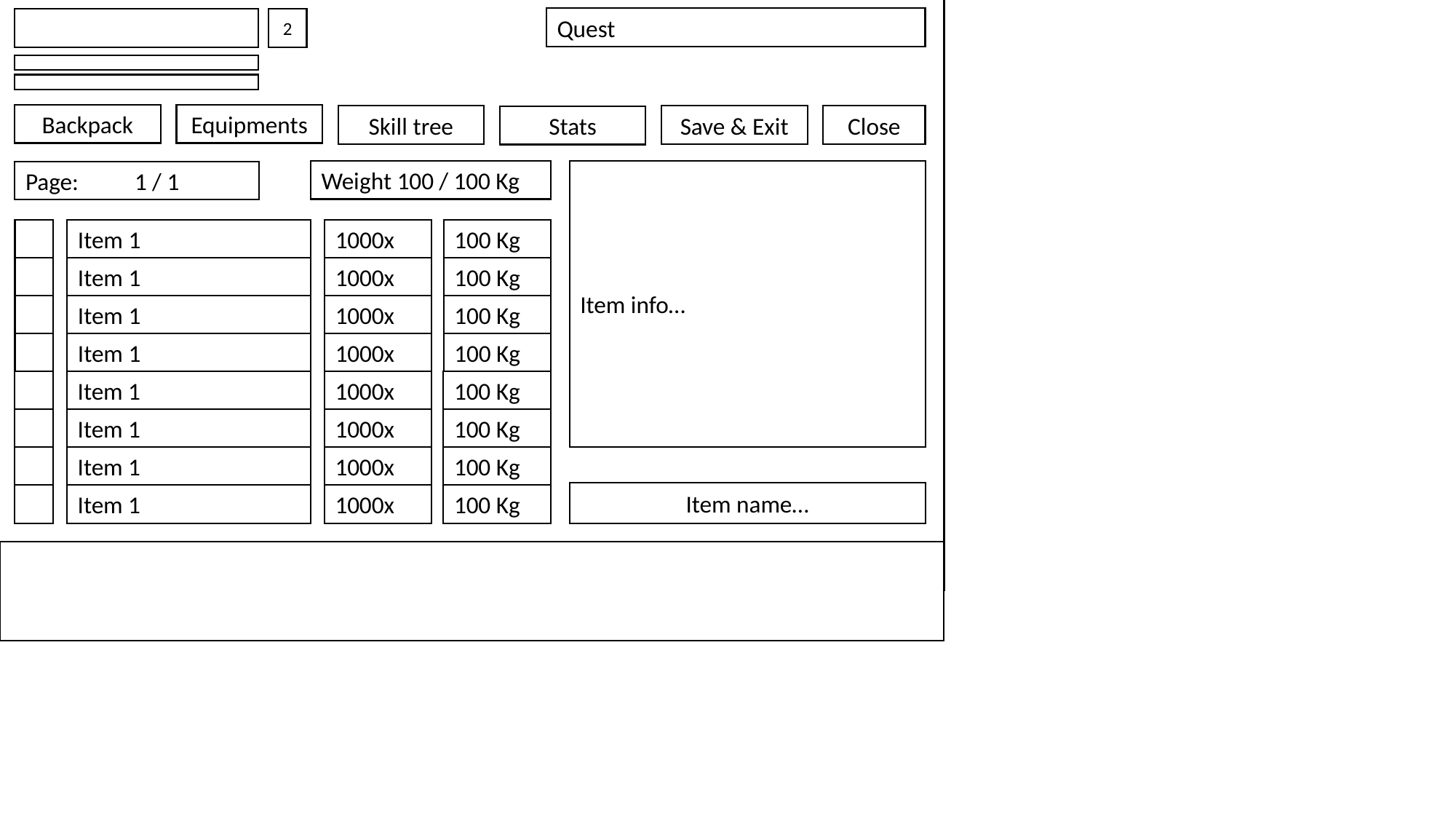

Quest
2

Backpack
Equipments
Skill tree
Save & Exit
Close
Stats
Weight 100 / 100 Kg
Item info…
Page: 	1 / 1

Item 1
1000x
100 Kg

Item 1
1000x
100 Kg

Item 1
1000x
100 Kg

Item 1
1000x
100 Kg

Item 1
1000x
100 Kg

Item 1
1000x
100 Kg

Item 1
1000x
100 Kg
Item name…

Item 1
1000x
100 Kg